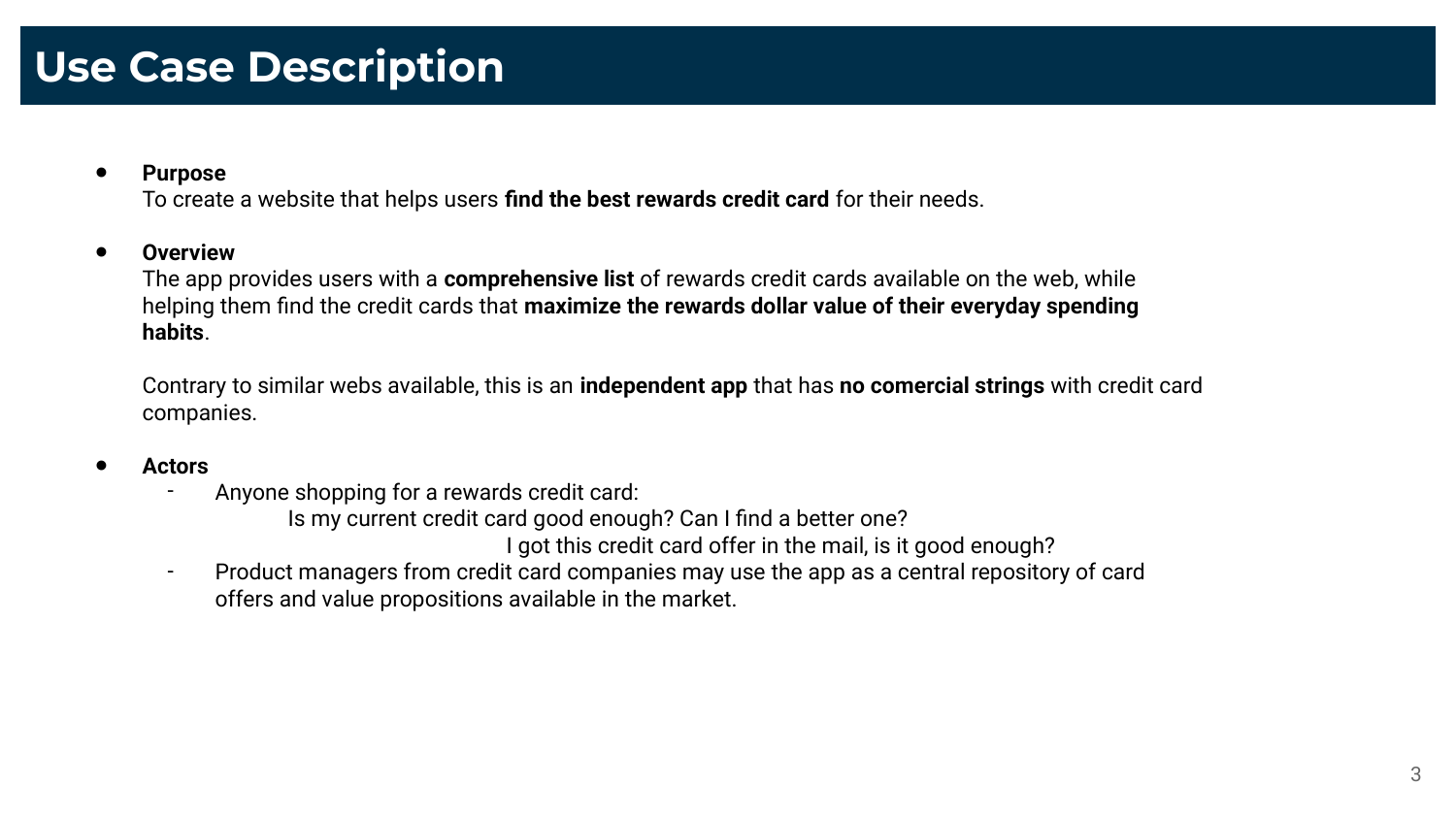

Use Case Description
Purpose
To create a website that helps users find the best rewards credit card for their needs.

Overview
The app provides users with a comprehensive list of rewards credit cards available on the web, while helping them find the credit cards that maximize the rewards dollar value of their everyday spending habits.

Contrary to similar webs available, this is an independent app that has no comercial strings with credit card companies.

Actors
Anyone shopping for a rewards credit card:
Is my current credit card good enough? Can I find a better one?
			I got this credit card offer in the mail, is it good enough?
Product managers from credit card companies may use the app as a central repository of card offers and value propositions available in the market.

3